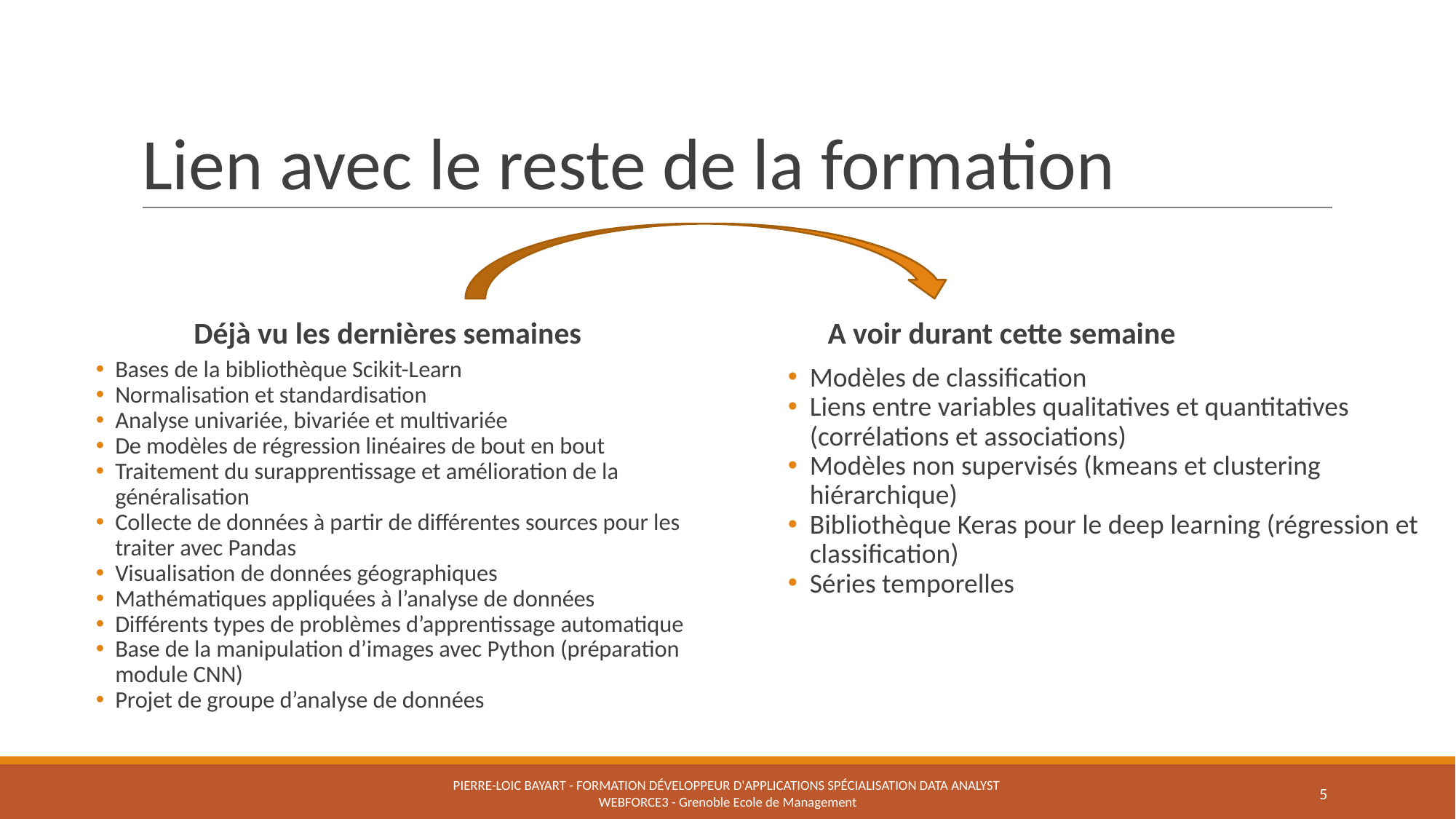

# Lien avec le reste de la formation

A voir durant cette semaine
Déjà vu les dernières semaines

Bases de la bibliothèque Scikit-Learn
Normalisation et standardisation
Analyse univariée, bivariée et multivariée
De modèles de régression linéaires de bout en bout
Traitement du surapprentissage et amélioration de la généralisation
Collecte de données à partir de différentes sources pour les traiter avec Pandas
Visualisation de données géographiques
Mathématiques appliquées à l’analyse de données
Différents types de problèmes d’apprentissage automatique
Base de la manipulation d’images avec Python (préparation module CNN)
Projet de groupe d’analyse de données

Modèles de classification
Liens entre variables qualitatives et quantitatives (corrélations et associations)
Modèles non supervisés (kmeans et clustering hiérarchique)
Bibliothèque Keras pour le deep learning (régression et classification)
Séries temporelles

PIERRE-LOIC BAYART - FORMATION DÉVELOPPEUR D'APPLICATIONS SPÉCIALISATION DATA ANALYST  WEBFORCE3 - Grenoble Ecole de Management
5